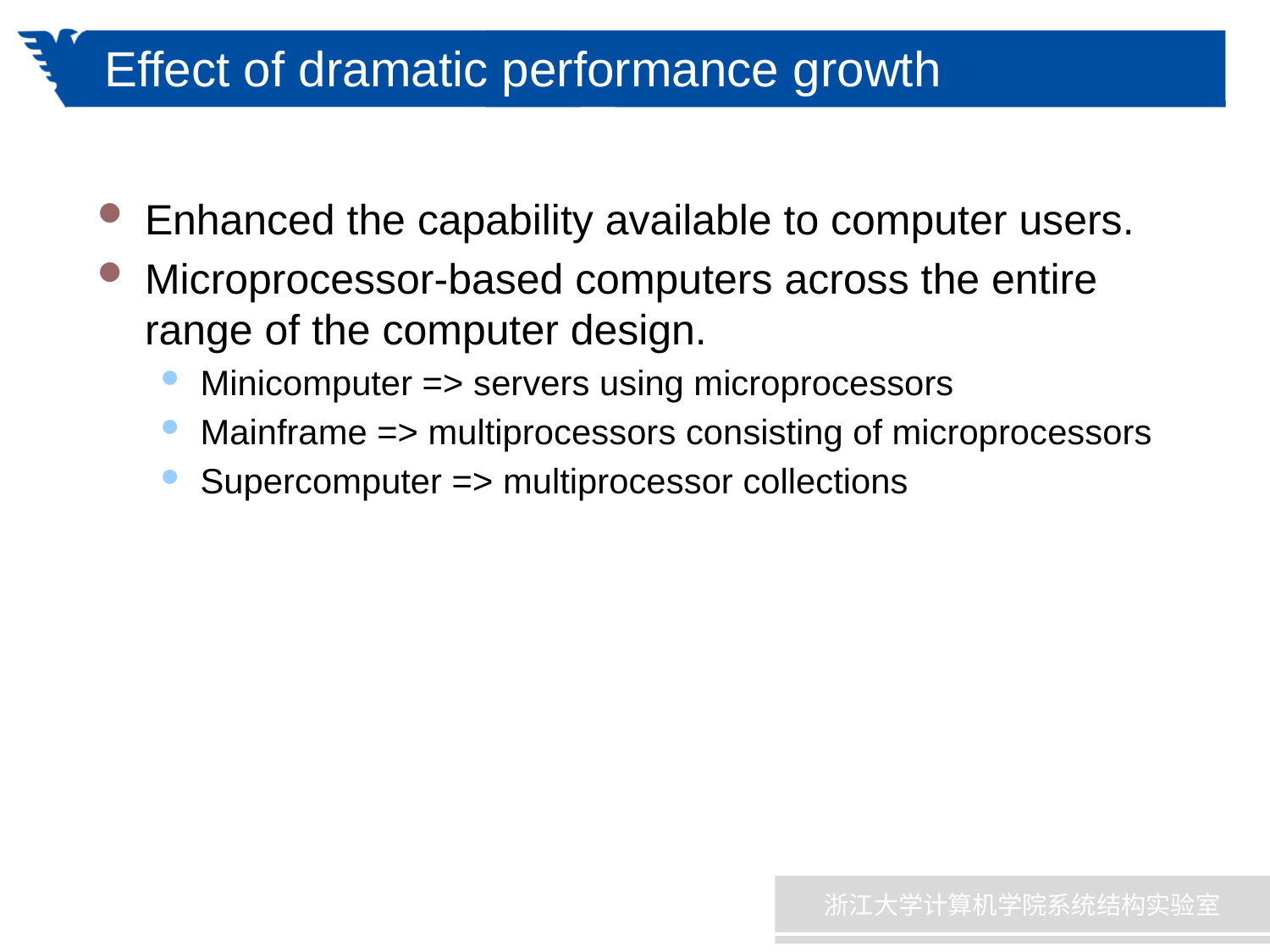

# Effect of dramatic performance growth
Enhanced the capability available to computer users.
Microprocessor-based computers across the entire range of the computer design.
Minicomputer => servers using microprocessors
Mainframe => multiprocessors consisting of microprocessors
Supercomputer => multiprocessor collections